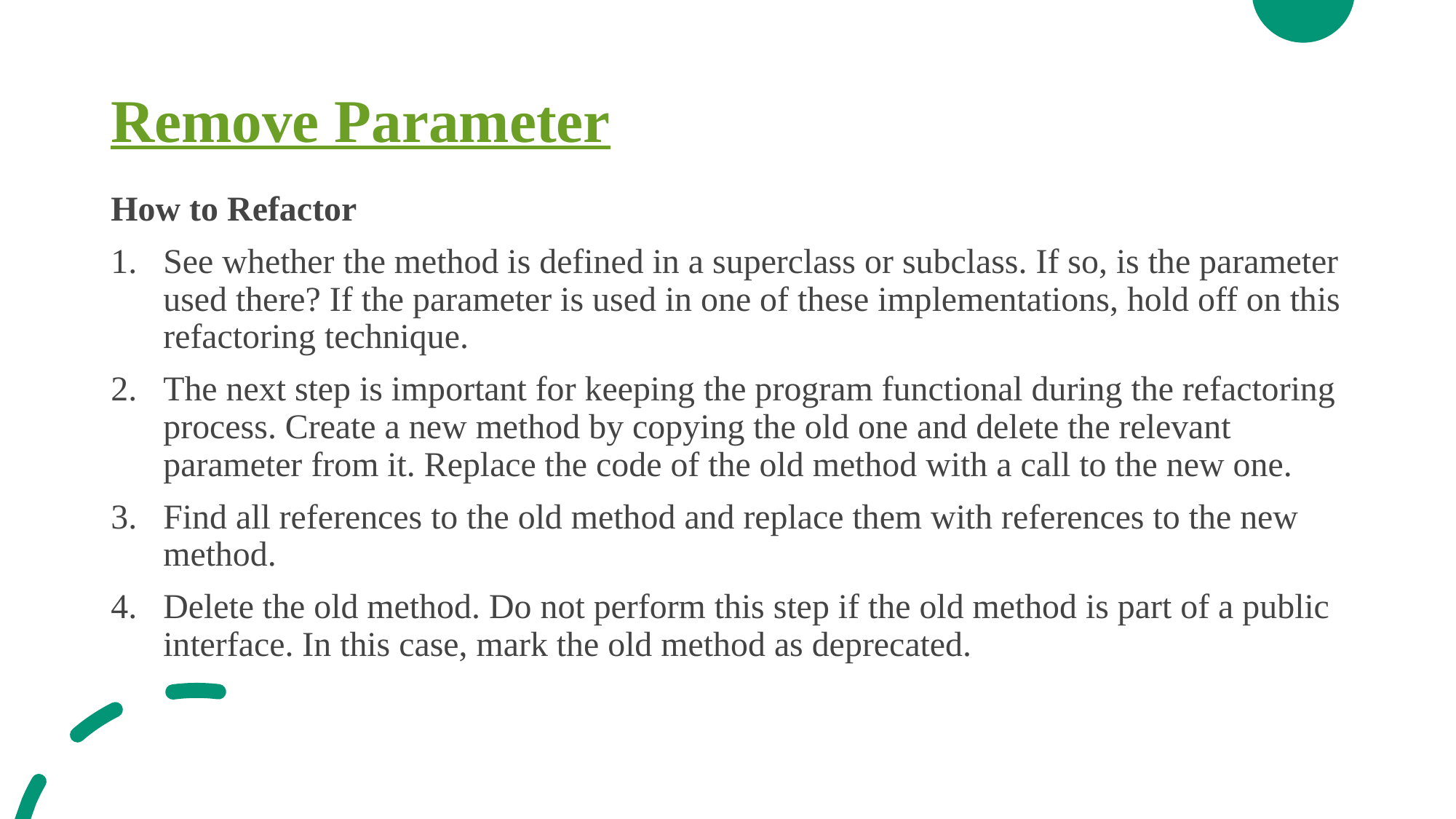

# Remove Parameter
How to Refactor
See whether the method is defined in a superclass or subclass. If so, is the parameter used there? If the parameter is used in one of these implementations, hold off on this refactoring technique.
The next step is important for keeping the program functional during the refactoring process. Create a new method by copying the old one and delete the relevant parameter from it. Replace the code of the old method with a call to the new one.
Find all references to the old method and replace them with references to the new method.
Delete the old method. Do not perform this step if the old method is part of a public interface. In this case, mark the old method as deprecated.